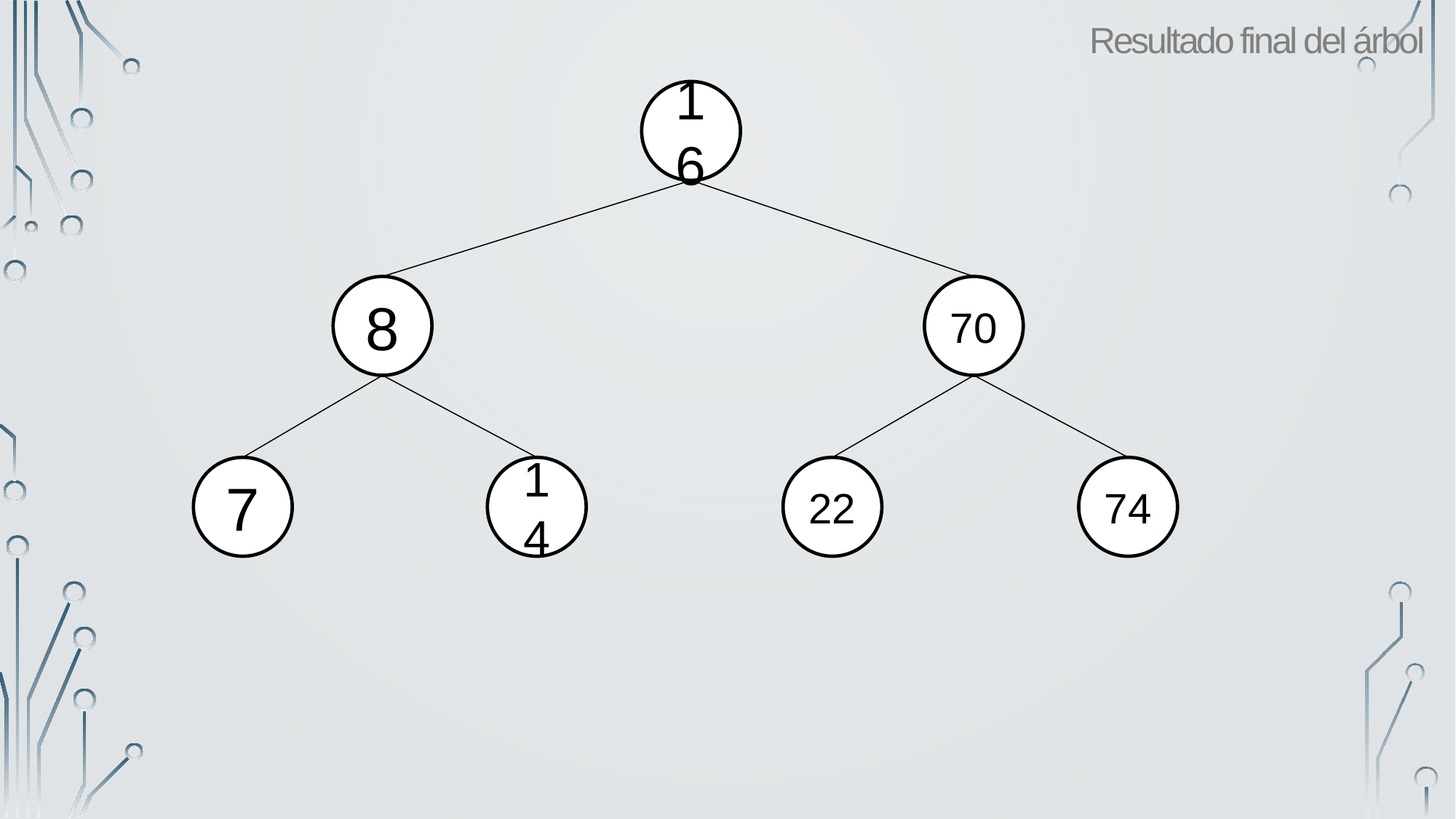

Resultado final del árbol
16
70
8
7
14
22
74